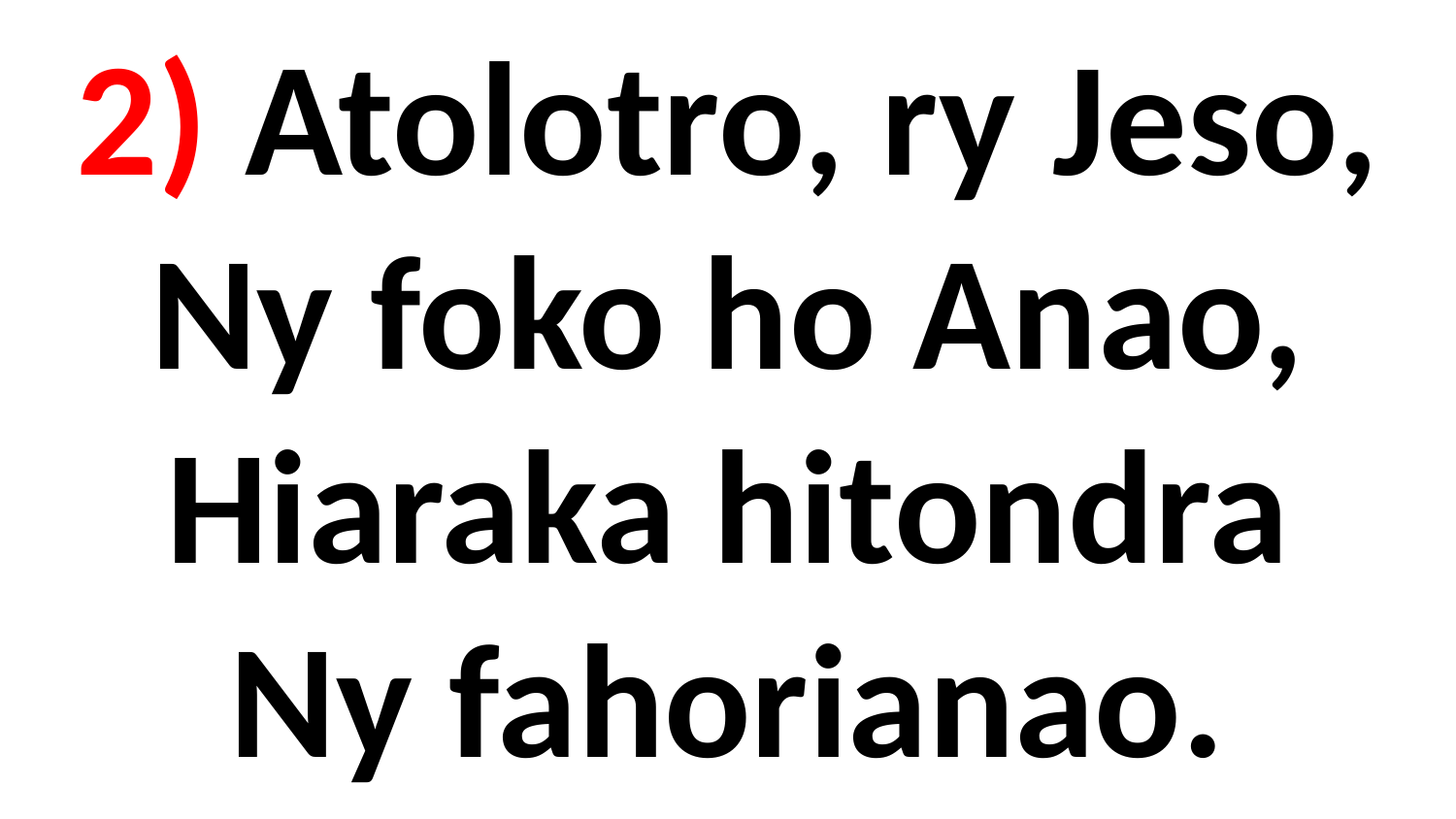

# 2) Atolotro, ry Jeso, Ny foko ho Anao, Hiaraka hitondra Ny fahorianao.